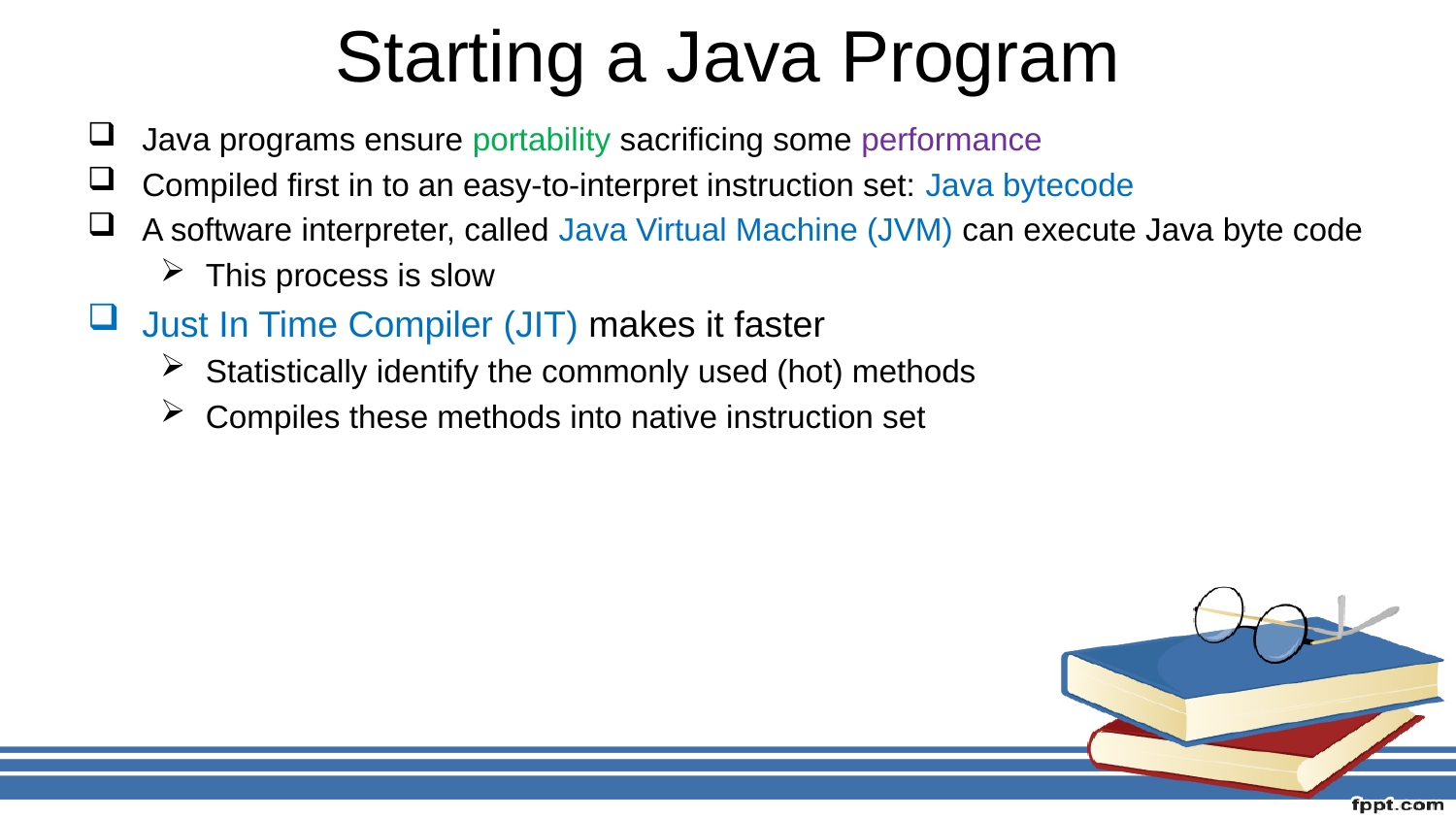

# Starting a Java Program
Java programs ensure portability sacrificing some performance
Compiled first in to an easy-to-interpret instruction set: Java bytecode
A software interpreter, called Java Virtual Machine (JVM) can execute Java byte code
This process is slow
Just In Time Compiler (JIT) makes it faster
Statistically identify the commonly used (hot) methods
Compiles these methods into native instruction set